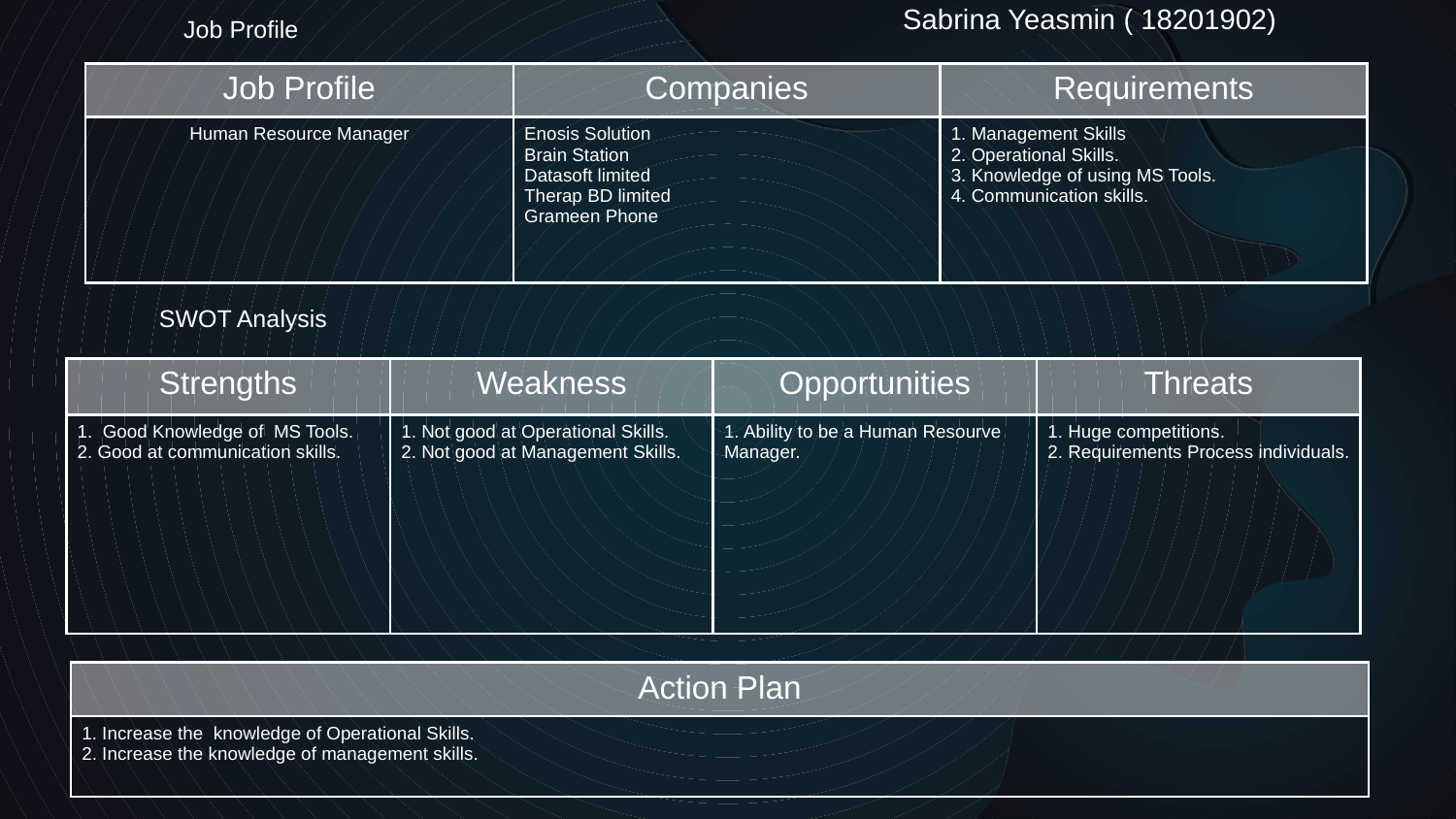

Sabrina Yeasmin ( 18201902)
Job Profile
| Job Profile | Companies | Requirements |
| --- | --- | --- |
| Human Resource Manager | Enosis Solution Brain Station Datasoft limited Therap BD limited Grameen Phone | 1. Management Skills 2. Operational Skills. 3. Knowledge of using MS Tools. 4. Communication skills. |
SWOT Analysis
| Strengths | Weakness | Opportunities | Threats |
| --- | --- | --- | --- |
| 1. Good Knowledge of MS Tools. 2. Good at communication skills. | 1. Not good at Operational Skills. 2. Not good at Management Skills. | 1. Ability to be a Human Resourve Manager. | 1. Huge competitions. 2. Requirements Process individuals. |
| Action Plan |
| --- |
| 1. Increase the knowledge of Operational Skills. 2. Increase the knowledge of management skills. |